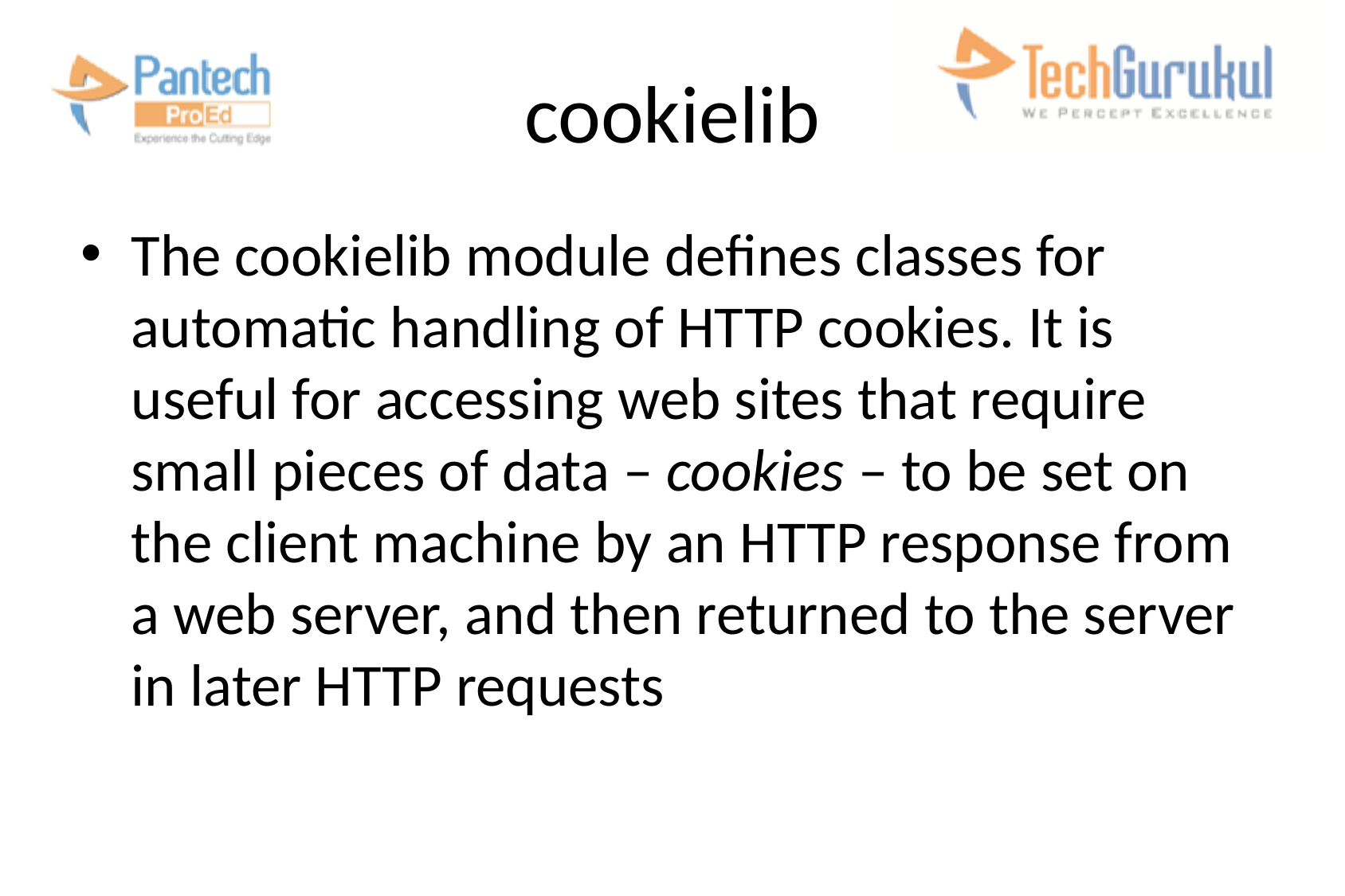

# cookielib
The cookielib module defines classes for automatic handling of HTTP cookies. It is useful for accessing web sites that require small pieces of data – cookies – to be set on the client machine by an HTTP response from a web server, and then returned to the server in later HTTP requests